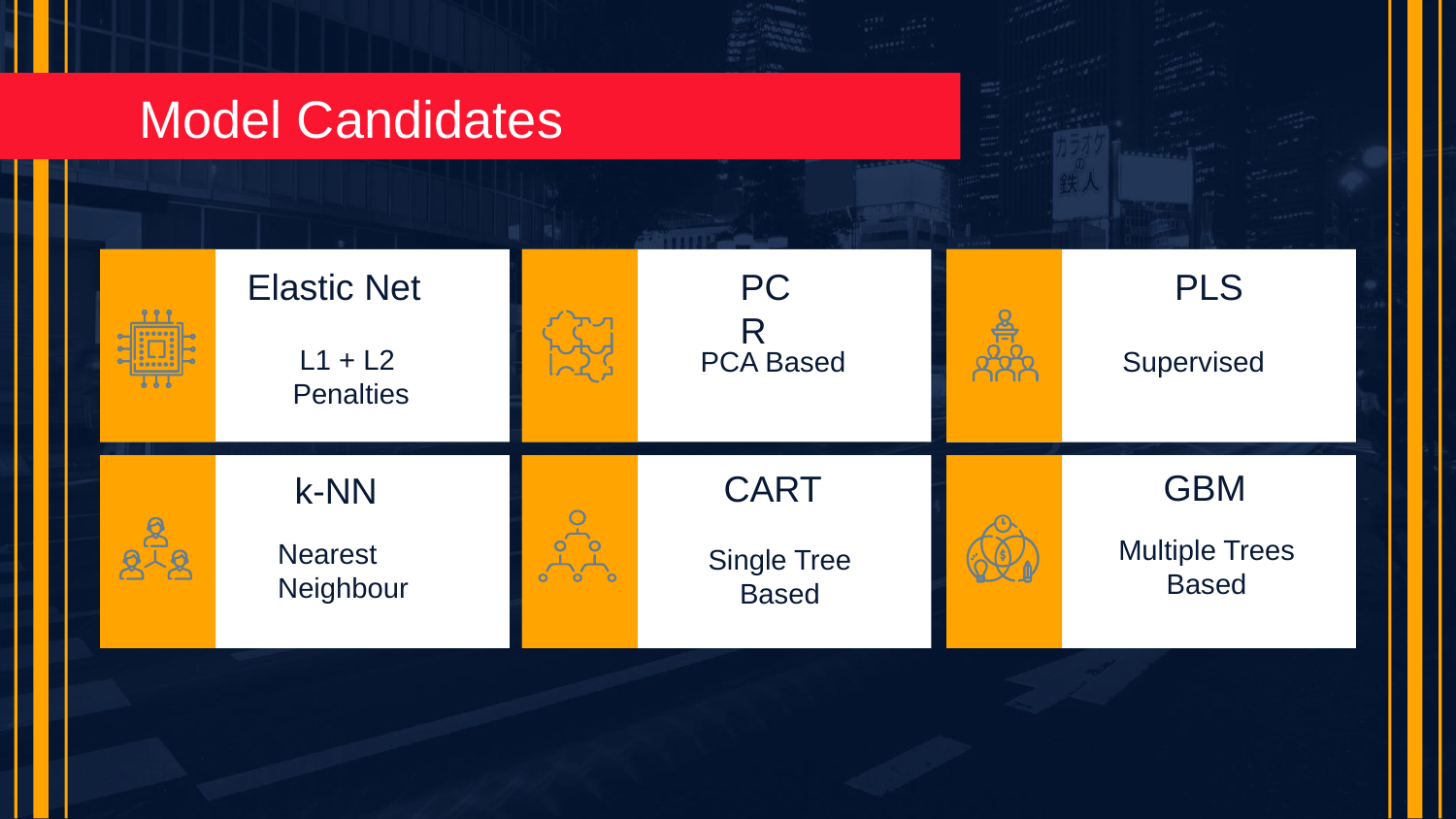

# Model Candidates

Elastic Net
PLS

PCR

L1 + L2
Penalties
Supervised
PCA Based
GBM
CART
k-NN

Multiple Trees Based
Nearest Neighbour
Single Tree Based